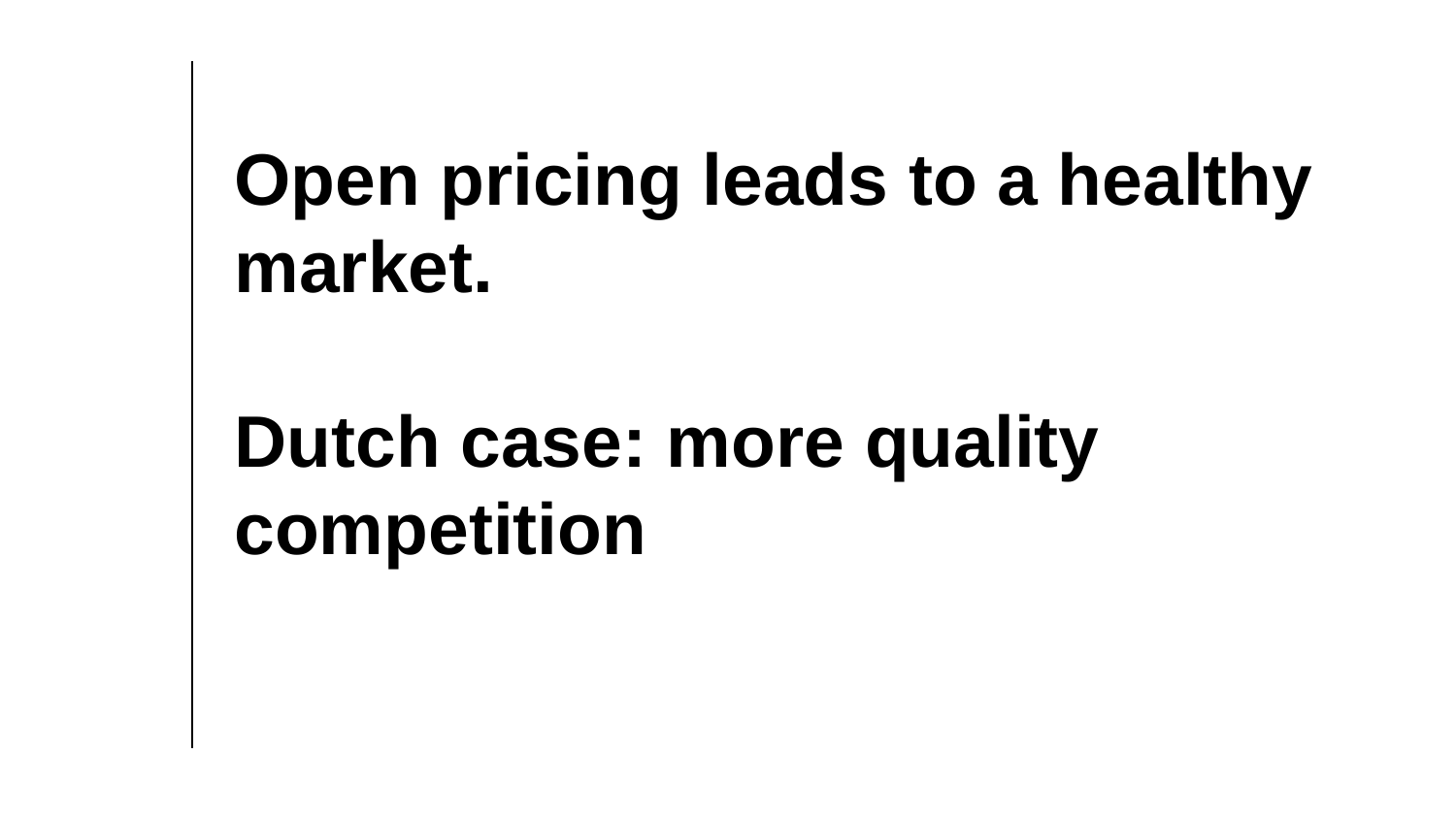

# Open pricing leads to a healthy market.

Dutch case: more quality competition